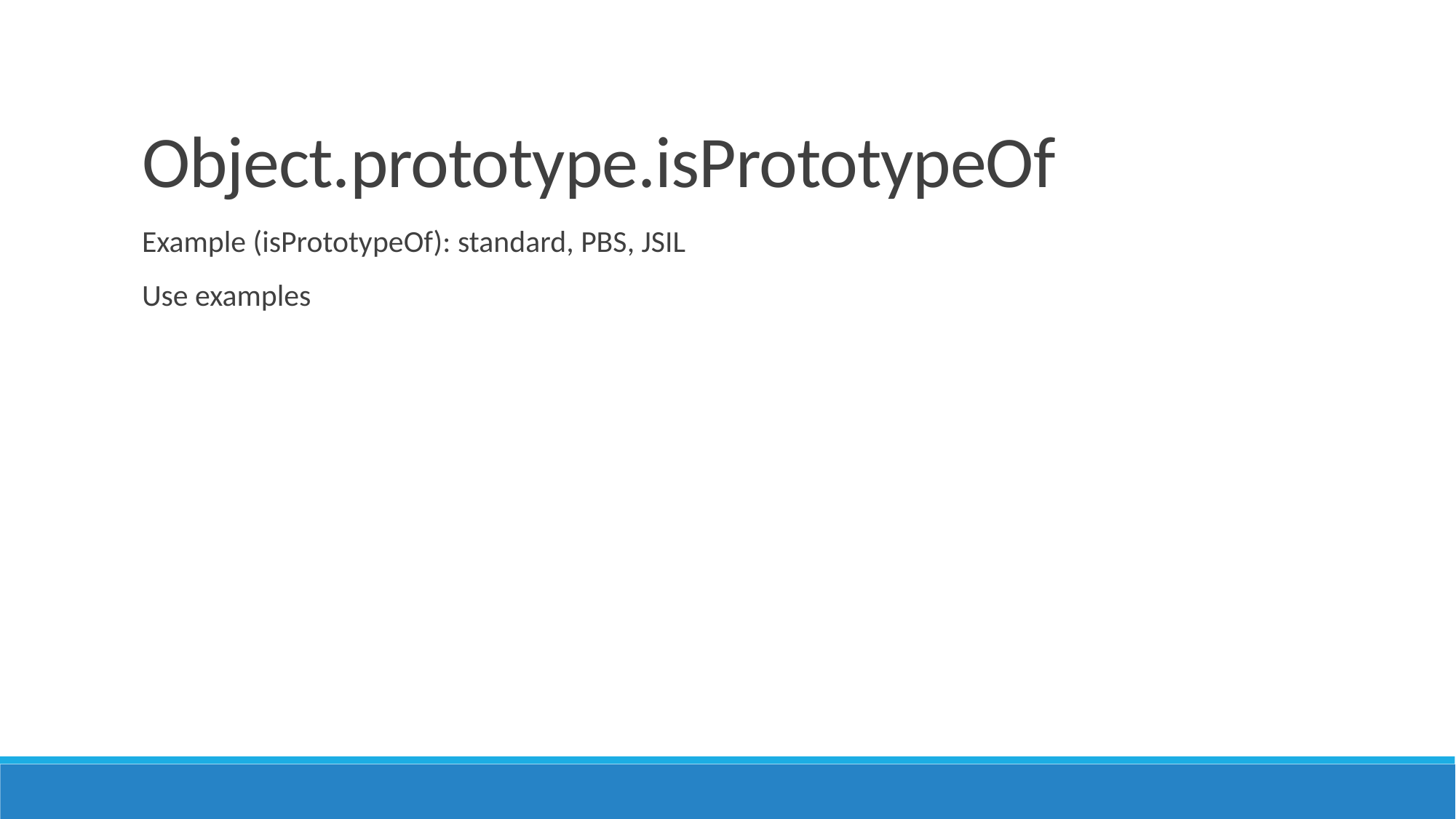

# Object.prototype.isPrototypeOf
Example (isPrototypeOf): standard, PBS, JSIL
Use examples